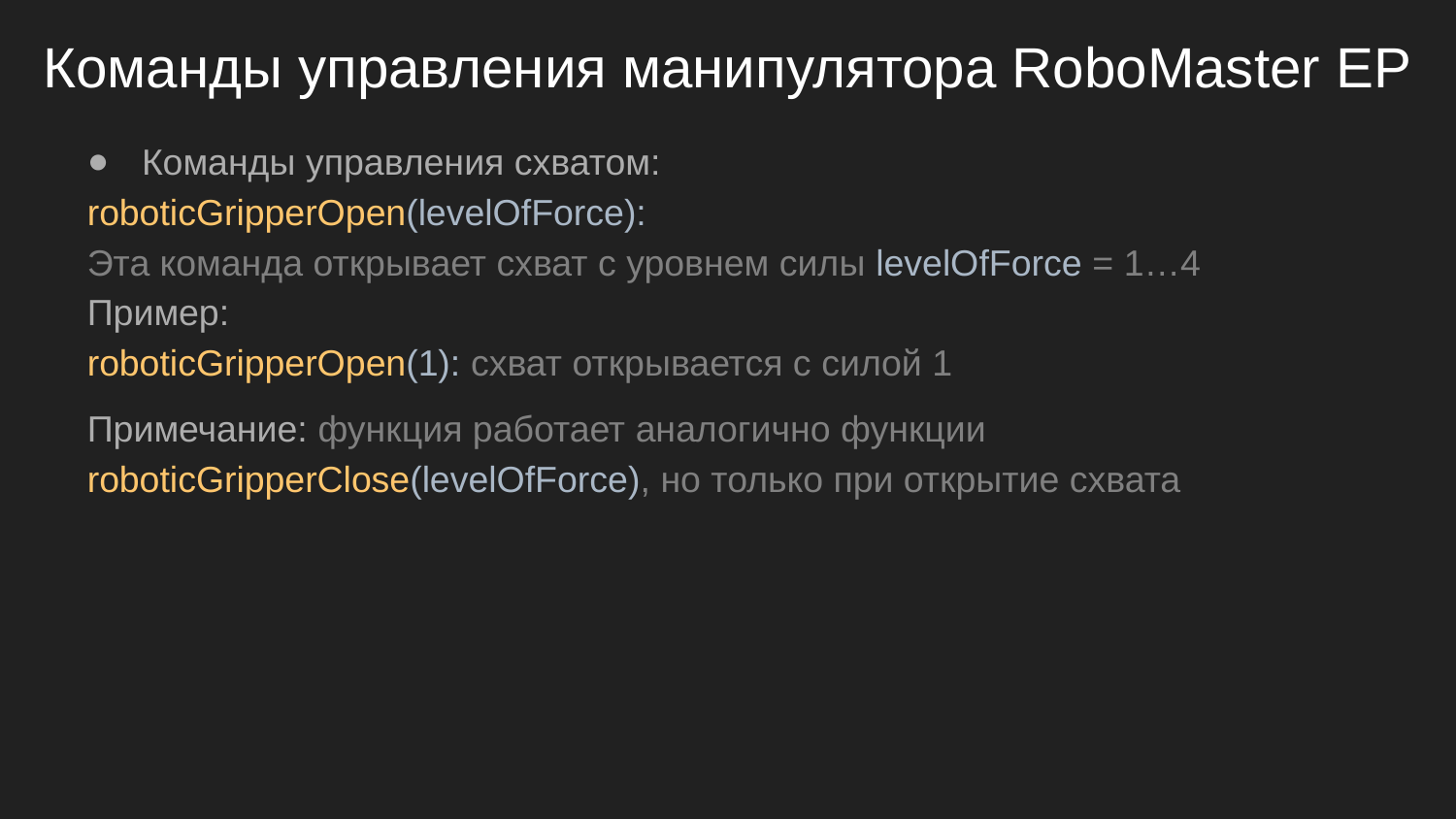

# Команды управления манипулятора RoboMaster EP
Команды управления схватом:
roboticGripperOpen(levelOfForce):
Эта команда открывает схват с уровнем силы levelOfForce = 1…4
Пример:
roboticGripperOpen(1): схват открывается с силой 1
Примечание: функция работает аналогично функции roboticGripperClose(levelOfForce), но только при открытие схвата